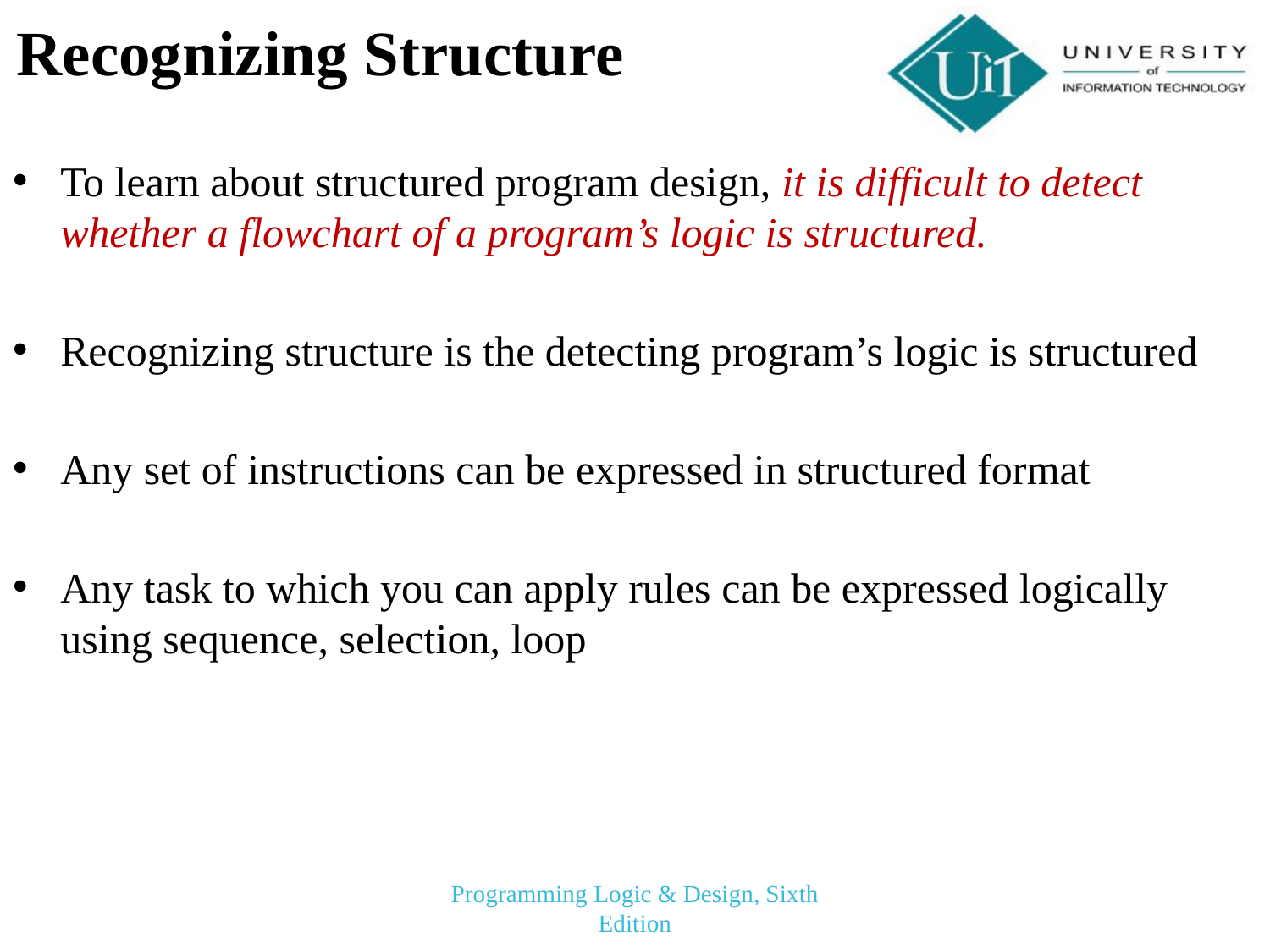

# Recognizing Structure
To learn about structured program design, it is difficult to detect whether a flowchart of a program’s logic is structured.

Recognizing structure is the detecting program’s logic is structured

Any set of instructions can be expressed in structured format

Any task to which you can apply rules can be expressed logically using sequence, selection, loop
Programming Logic & Design, Sixth Edition